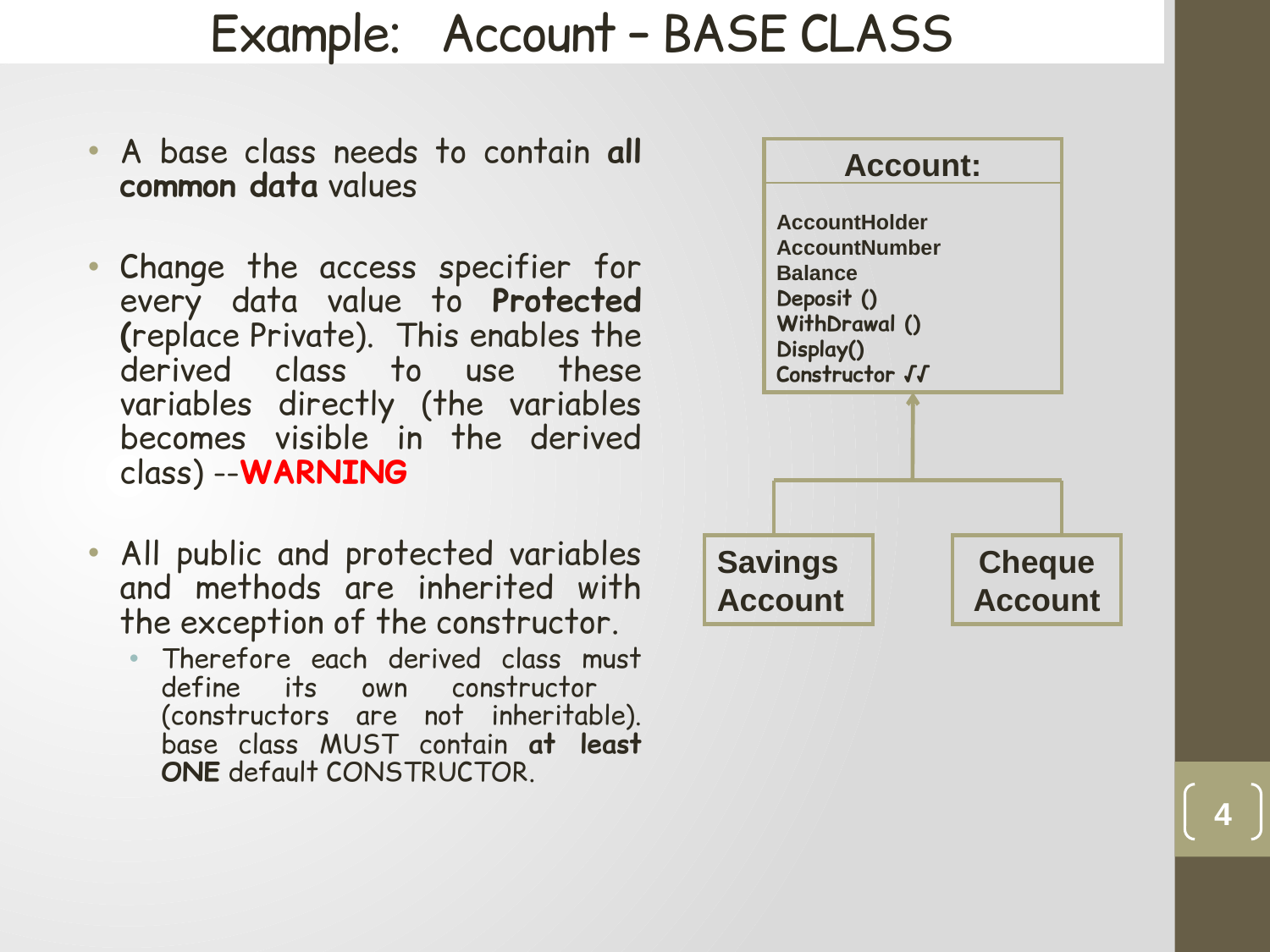

# Example:   Account – BASE CLASS
A base class needs to contain all common data values

Change the access specifier for every data value to Protected (replace Private).  This enables the derived class to use these variables directly (the variables becomes visible in the derived class) --WARNING

All public and protected variables and methods are inherited with the exception of the constructor.
Therefore each derived class must define its own constructor  (constructors are not inheritable). base class MUST contain at least ONE default CONSTRUCTOR.

Account:

AccountHolder
AccountNumber
Balance
Deposit ()
WithDrawal ()
Display()
Constructor √√
Savings Account
Cheque Account
4